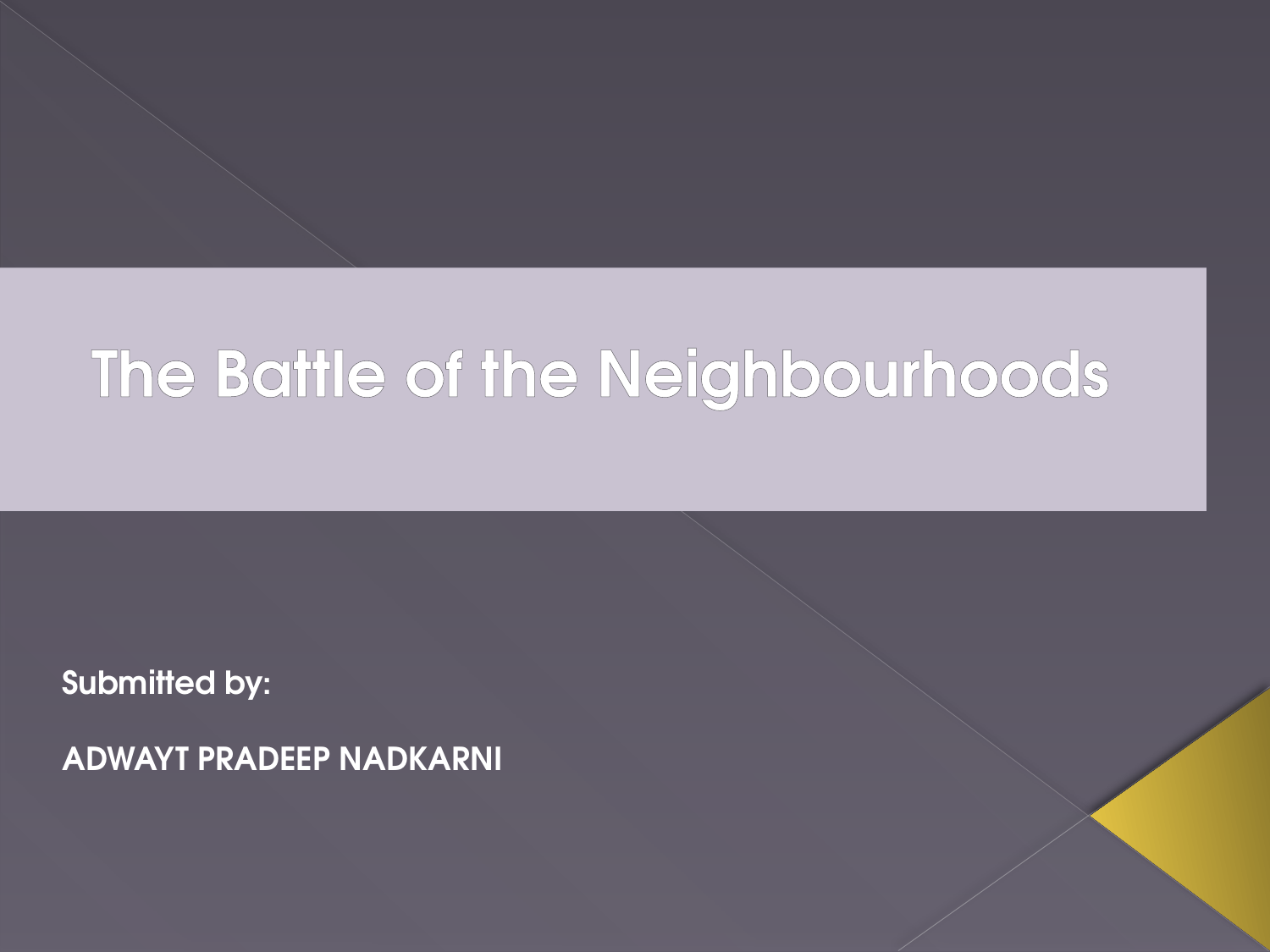

The Battle of the Neighbourhoods

Submitted by:

ADWAYT PRADEEP NADKARNI